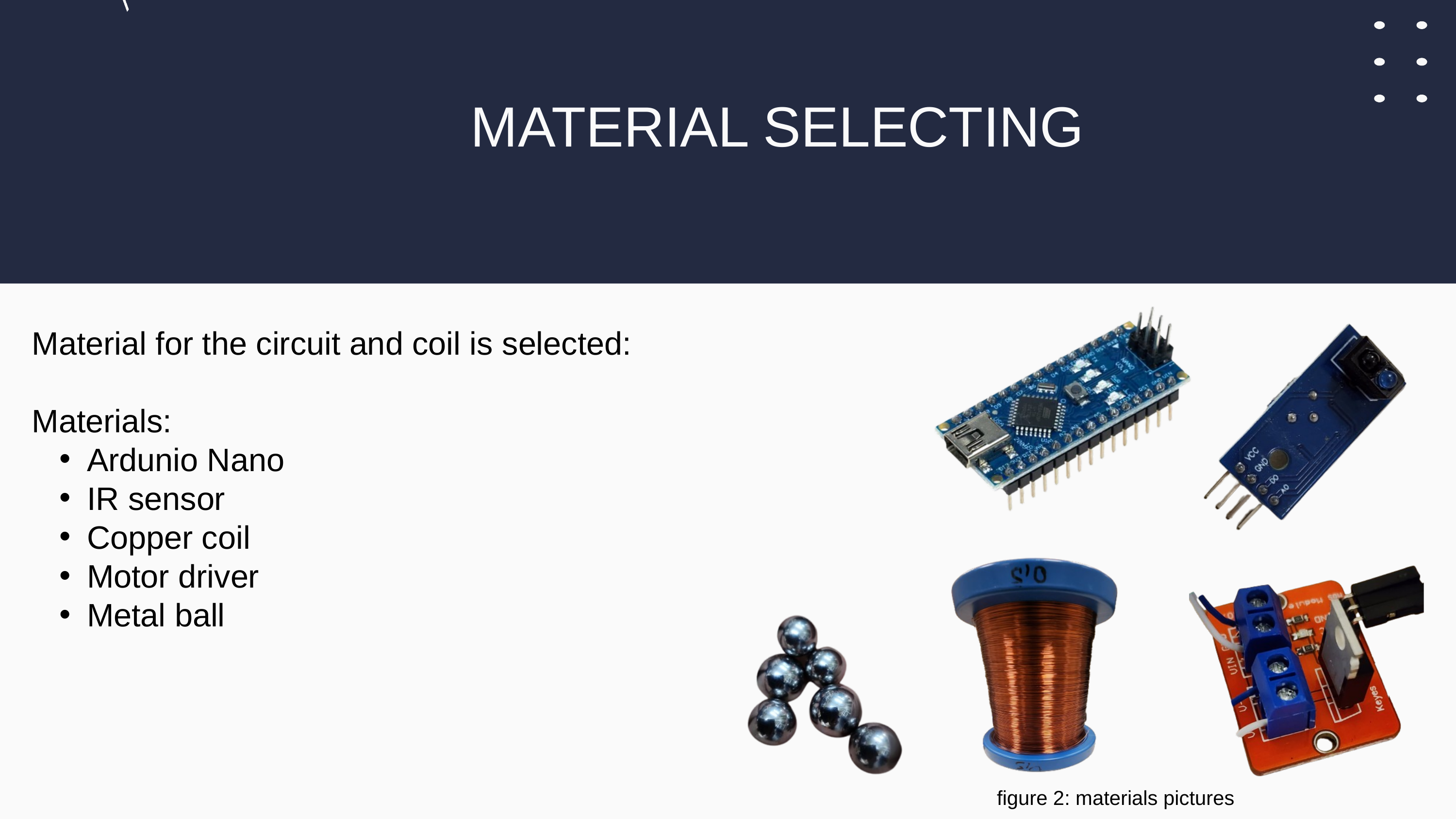

MATERIAL SELECTING

Material for the circuit and coil is selected:

Materials:
Ardunio Nano
IR sensor
Copper coil
Motor driver
Metal ball

figure 2: materials pictures